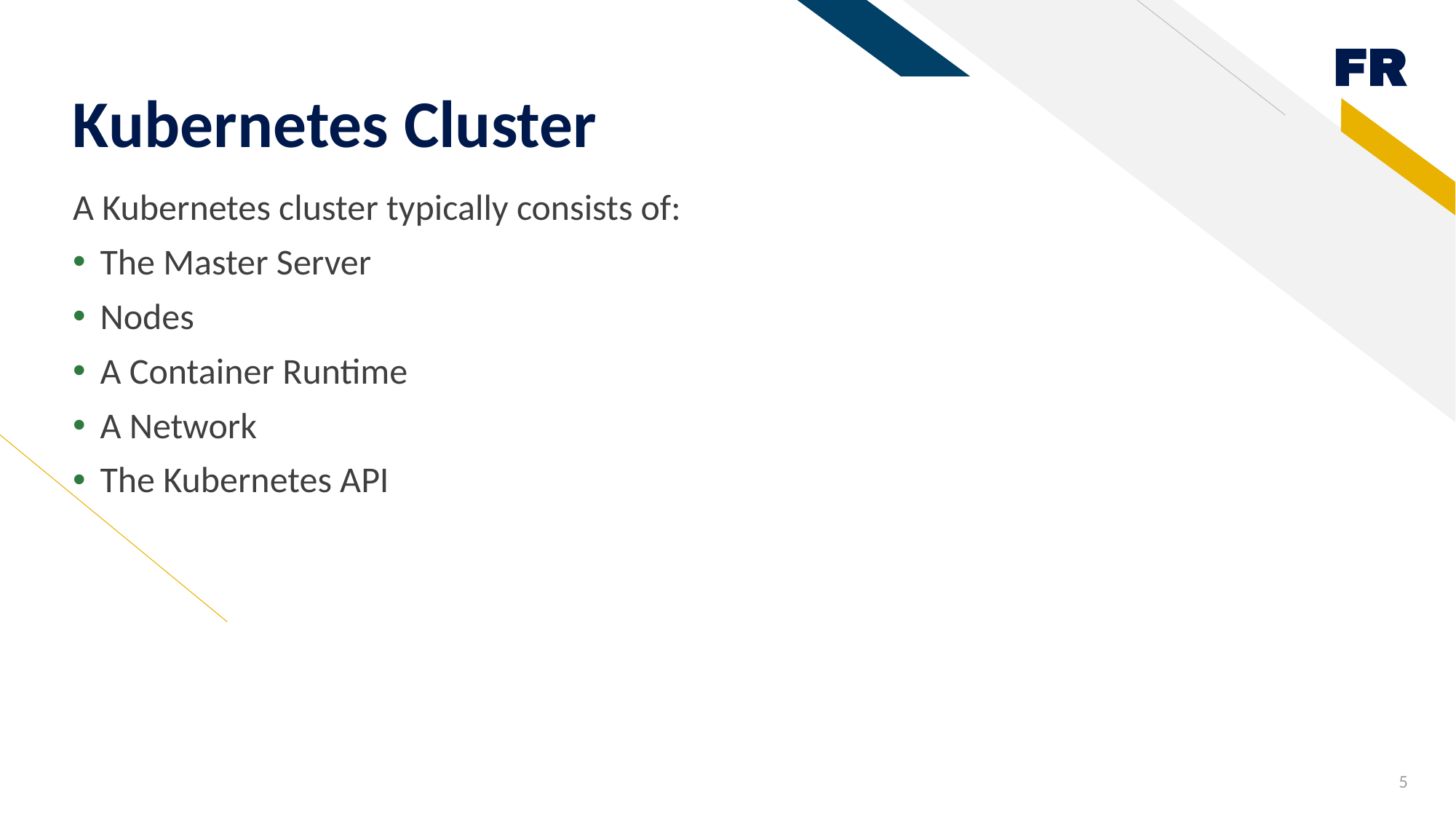

# Kubernetes Cluster
A Kubernetes cluster typically consists of:
The Master Server
Nodes
A Container Runtime
A Network
The Kubernetes API

5